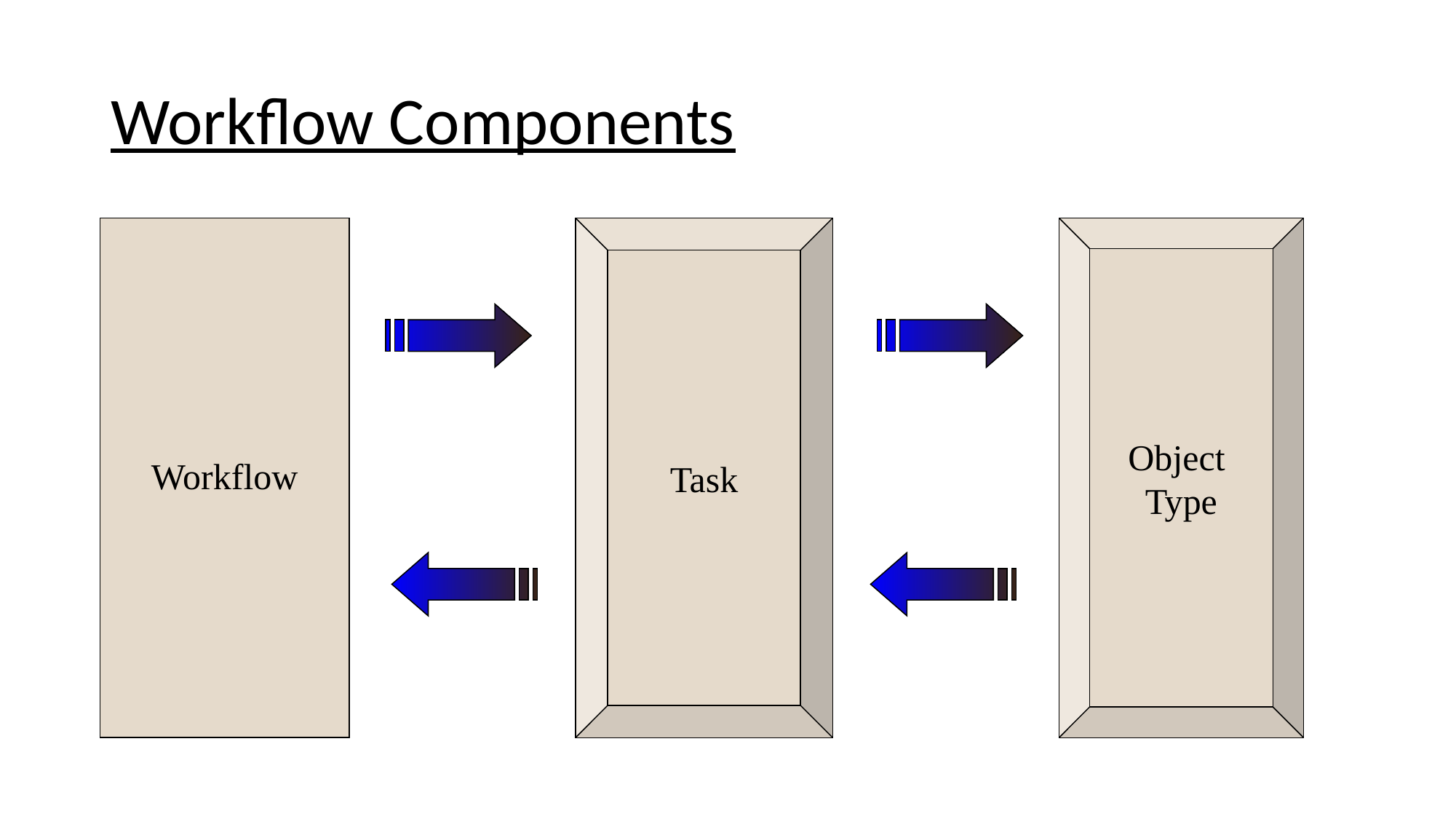

# Workflow Components
Workflow
Task
Object
Type